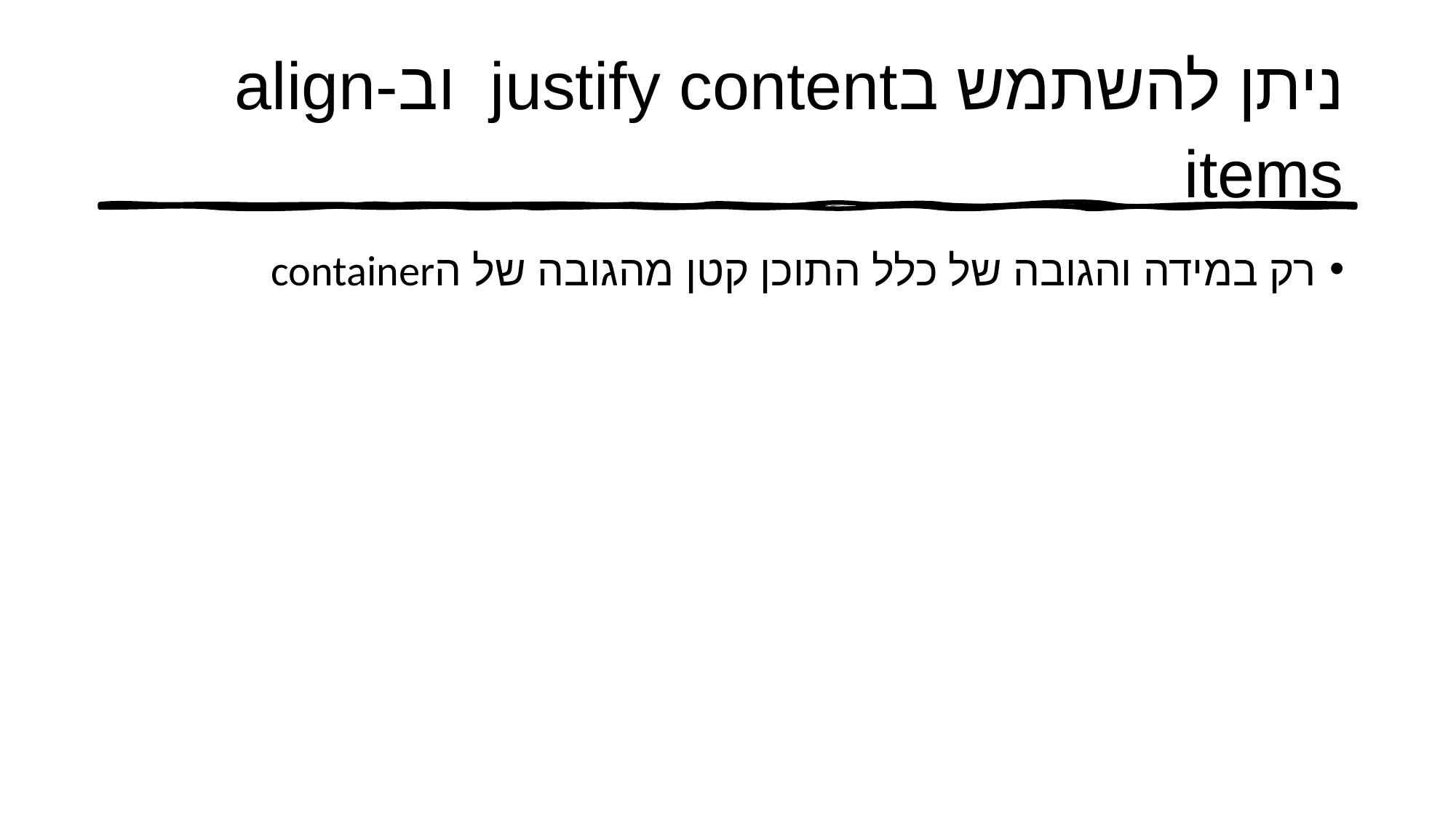

# ניתן להשתמש בjustify content  ובalign-items
רק במידה והגובה של כלל התוכן קטן מהגובה של הcontainer